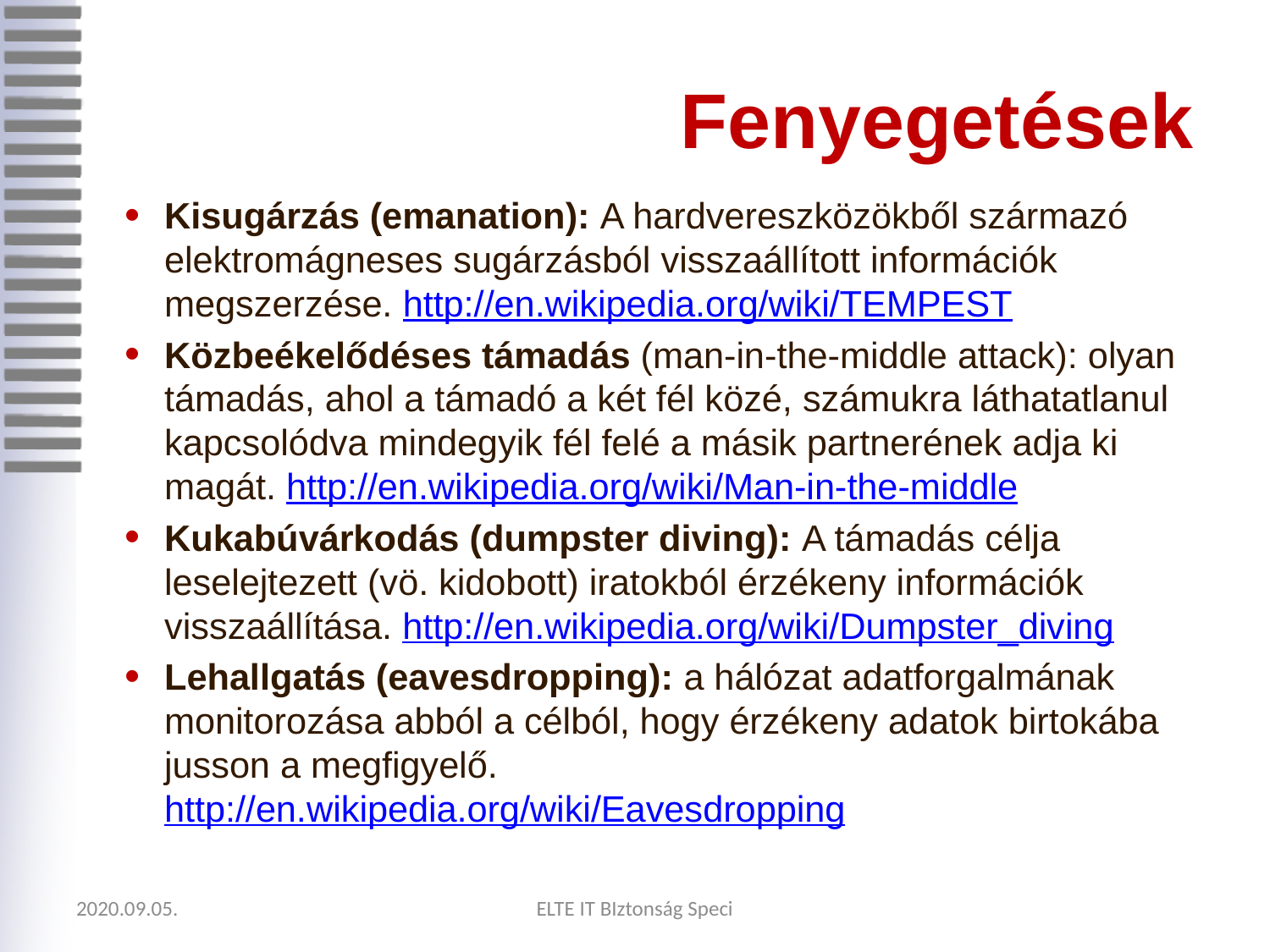

# Fenyegetések
Kisugárzás (emanation): A hardvereszközökből származó elektromágneses sugárzásból visszaállított információk megszerzése. http://en.wikipedia.org/wiki/TEMPEST
Közbeékelődéses támadás (man-in-the-middle attack): olyan támadás, ahol a támadó a két fél közé, számukra láthatatlanul kapcsolódva mindegyik fél felé a másik partnerének adja ki magát. http://en.wikipedia.org/wiki/Man-in-the-middle
Kukabúvárkodás (dumpster diving): A támadás célja leselejtezett (vö. kidobott) iratokból érzékeny információk visszaállítása. http://en.wikipedia.org/wiki/Dumpster_diving
Lehallgatás (eavesdropping): a hálózat adatforgalmának monitorozása abból a célból, hogy érzékeny adatok birtokába jusson a megfigyelő. http://en.wikipedia.org/wiki/Eavesdropping
2020.09.05.
ELTE IT BIztonság Speci